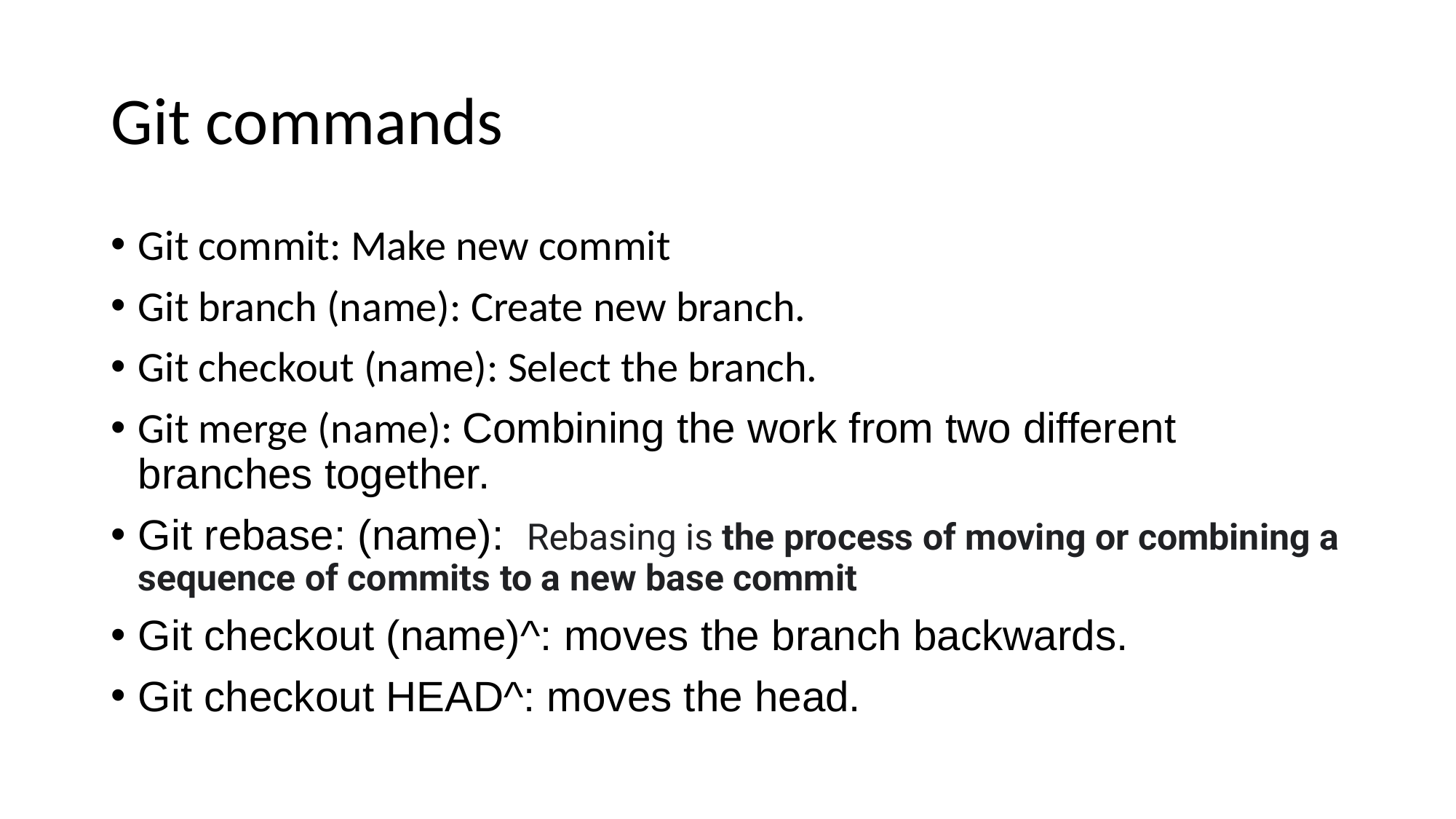

# Git commands
Git commit: Make new commit
Git branch (name): Create new branch.
Git checkout (name): Select the branch.
Git merge (name): Combining the work from two different branches together.
Git rebase: (name):  Rebasing is the process of moving or combining a sequence of commits to a new base commit
Git checkout (name)^: moves the branch backwards.
Git checkout HEAD^: moves the head.